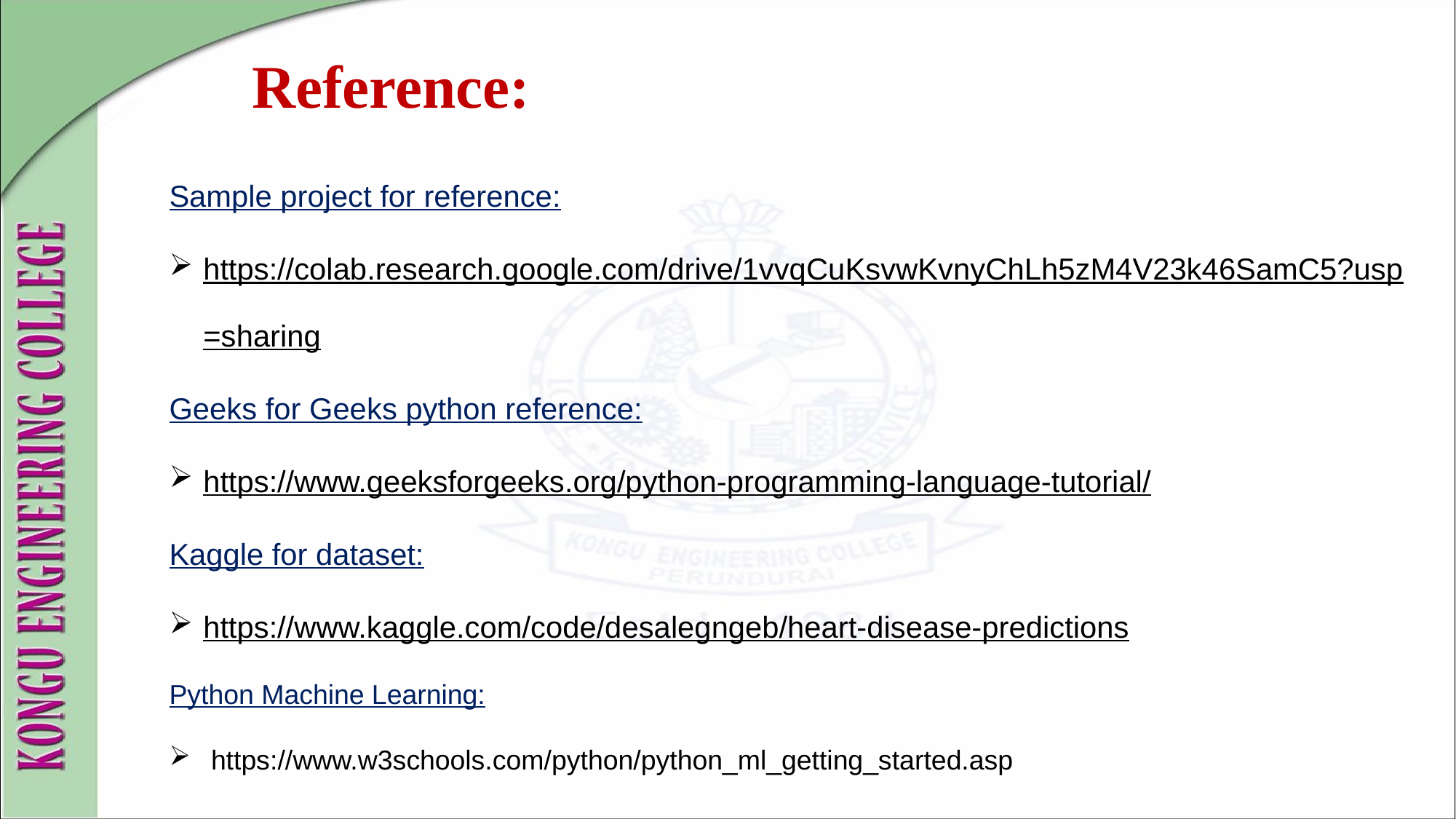

# Reference:
Sample project for reference:
https://colab.research.google.com/drive/1vvqCuKsvwKvnyChLh5zM4V23k46SamC5?usp=sharing
Geeks for Geeks python reference:
https://www.geeksforgeeks.org/python-programming-language-tutorial/
Kaggle for dataset:
https://www.kaggle.com/code/desalegngeb/heart-disease-predictions
Python Machine Learning:​
 https://www.w3schools.com/python/python_ml_getting_started.asp​